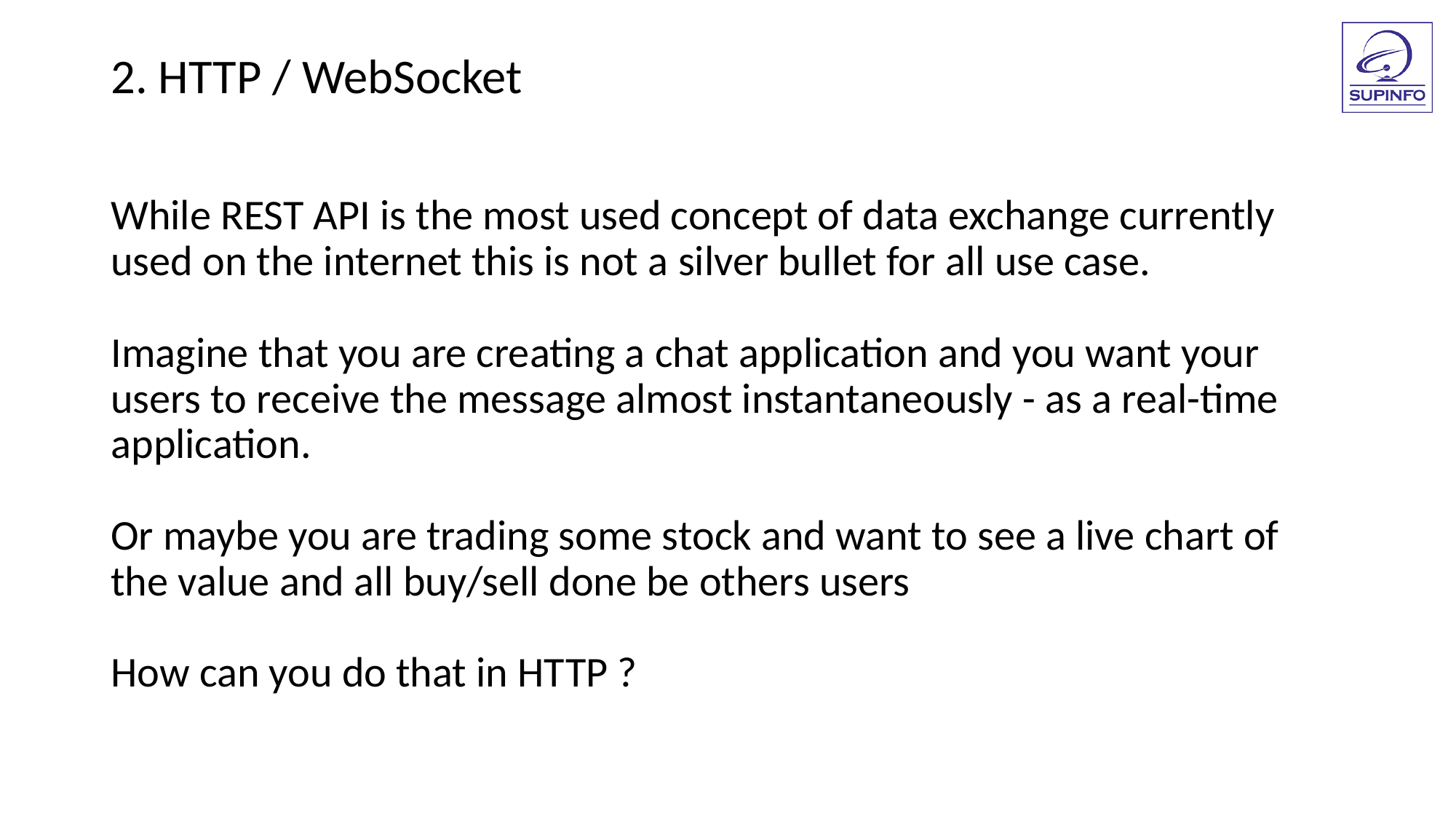

2. HTTP / WebSocket
While REST API is the most used concept of data exchange currently used on the internet this is not a silver bullet for all use case.

Imagine that you are creating a chat application and you want your users to receive the message almost instantaneously - as a real-time application.

Or maybe you are trading some stock and want to see a live chart of the value and all buy/sell done be others users

How can you do that in HTTP ?